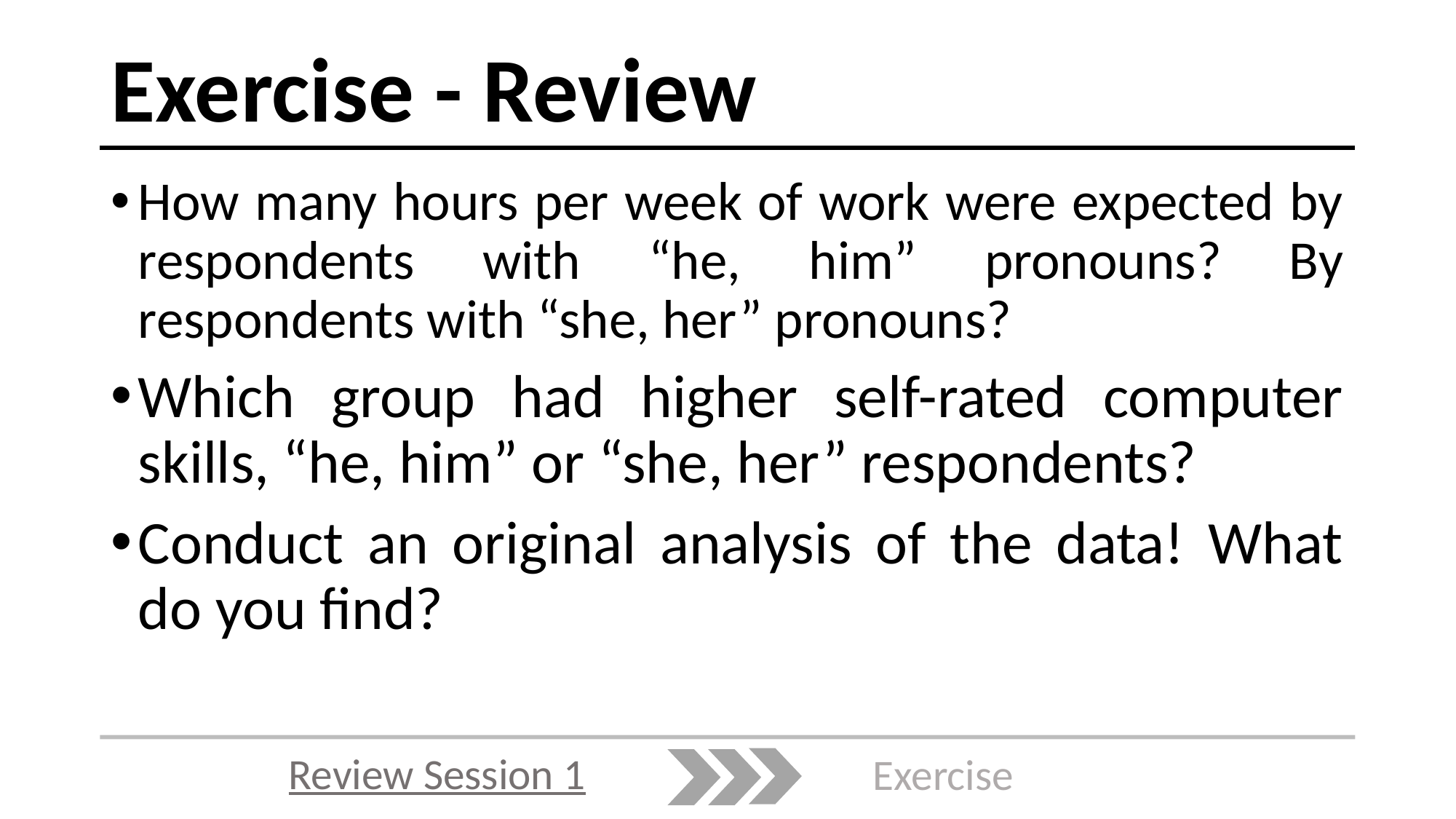

# Exercise - Review
How many hours per week of work were expected by respondents with “he, him” pronouns? By respondents with “she, her” pronouns?
Which group had higher self-rated computer skills, “he, him” or “she, her” respondents?
Conduct an original analysis of the data! What do you find?
Review Session 1
Exercise